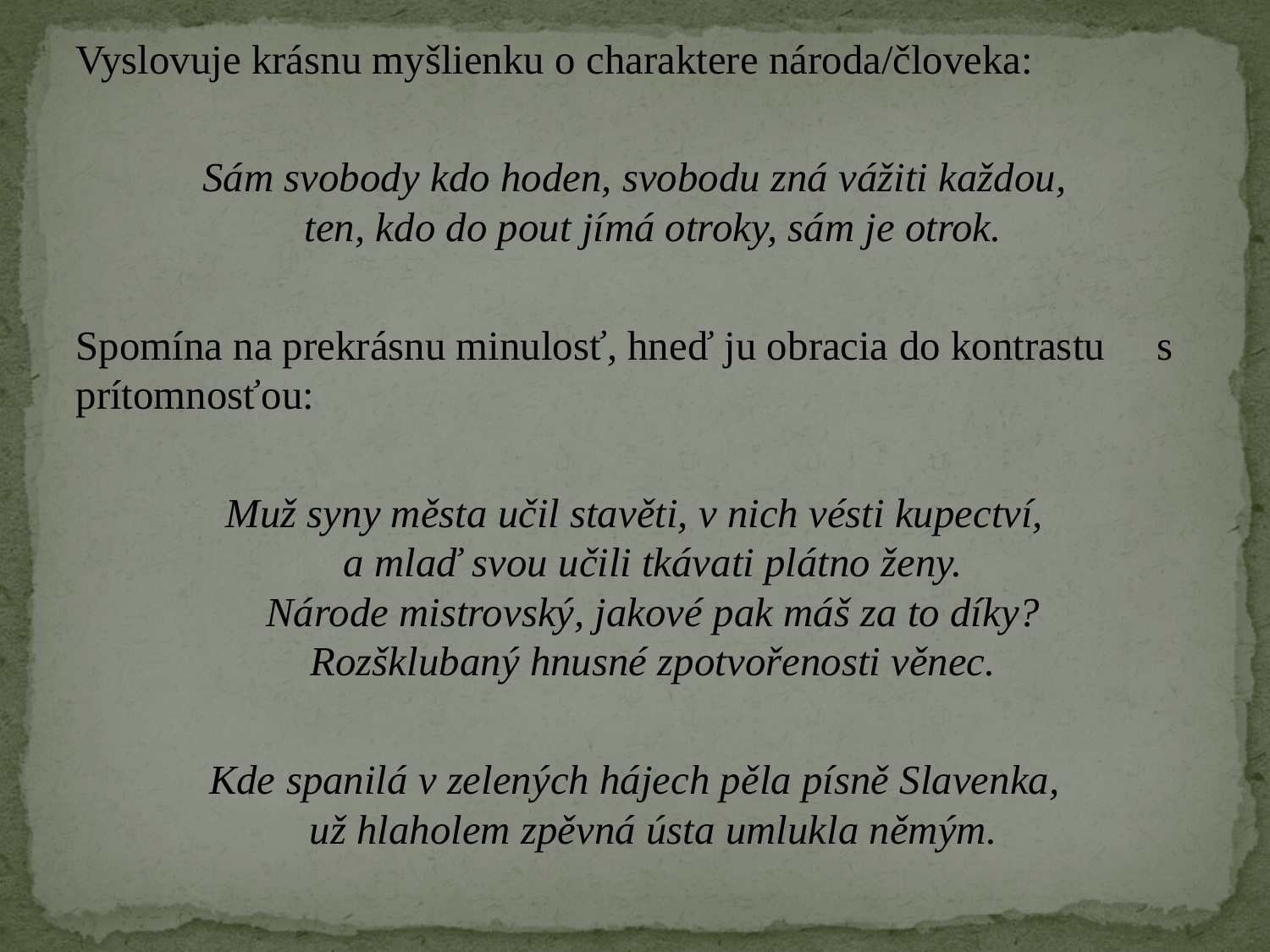

Vyslovuje krásnu myšlienku o charaktere národa/človeka:

Sám svobody kdo hoden, svobodu zná vážiti každou,
ten, kdo do pout jímá otroky, sám je otrok.

Spomína na prekrásnu minulosť, hneď ju obracia do kontrastu     s prítomnosťou:

Muž syny města učil stavěti, v nich vésti kupectví,
a mlaď svou učili tkávati plátno ženy.
Národe mistrovský, jakové pak máš za to díky?
Rozšklubaný hnusné zpotvořenosti věnec.

Kde spanilá v zelených hájech pěla písně Slavenka,
už hlaholem zpěvná ústa umlukla němým.